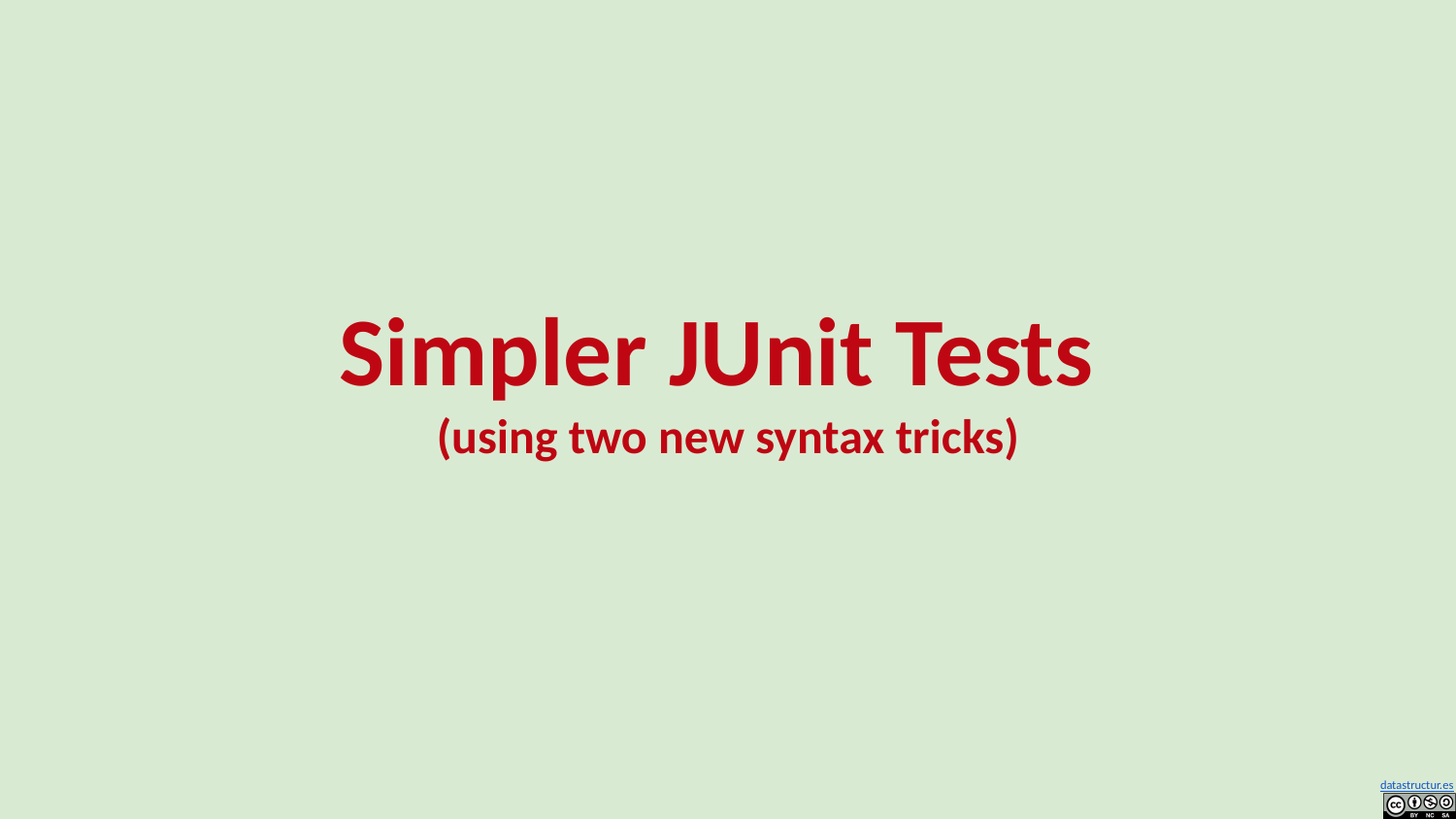

# Simpler JUnit Tests
(using two new syntax tricks)